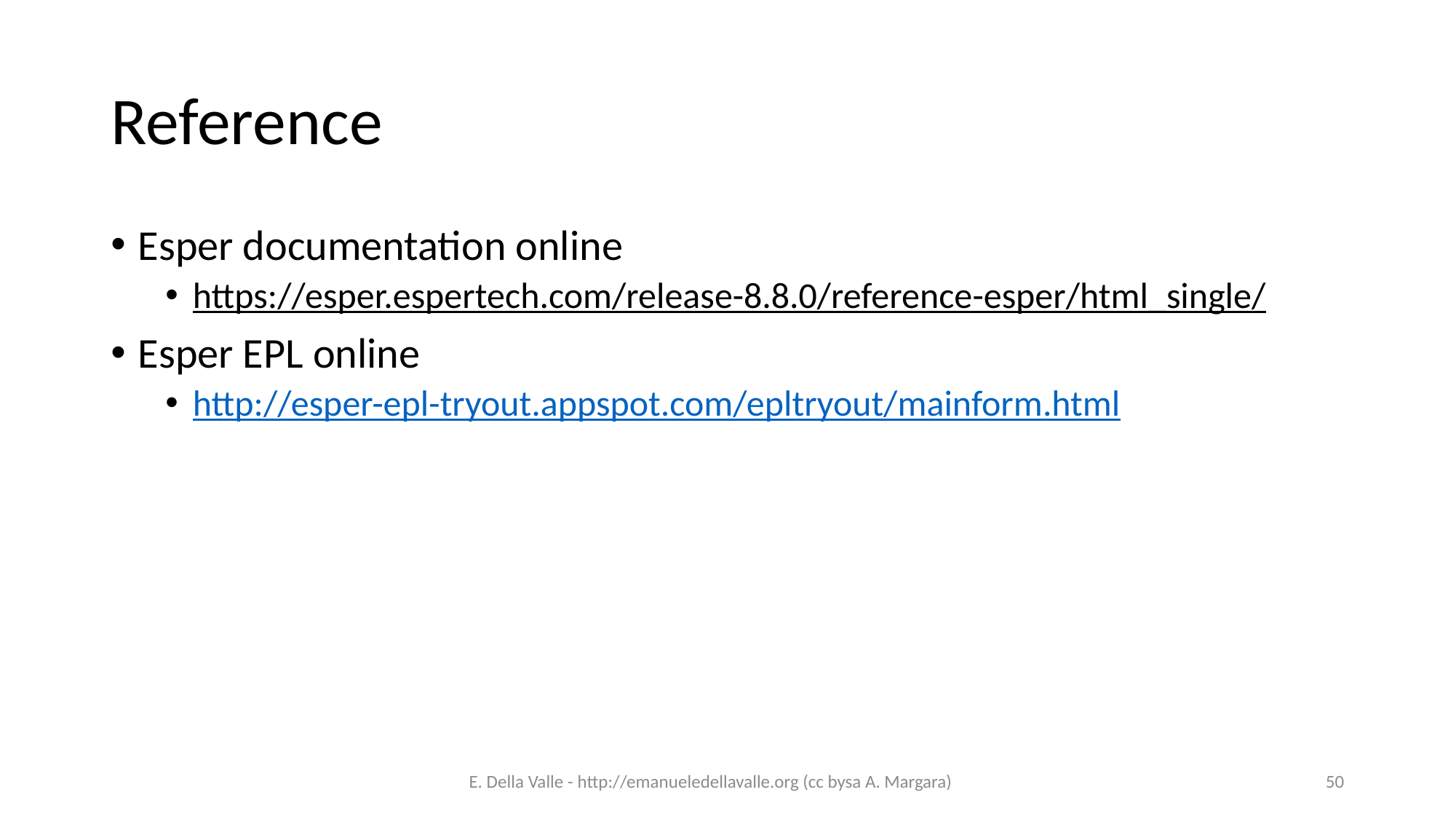

# Reference
Esper documentation online
https://esper.espertech.com/release-8.8.0/reference-esper/html_single/
Esper EPL online
http://esper-epl-tryout.appspot.com/epltryout/mainform.html
E. Della Valle - http://emanueledellavalle.org (cc bysa A. Margara)
50